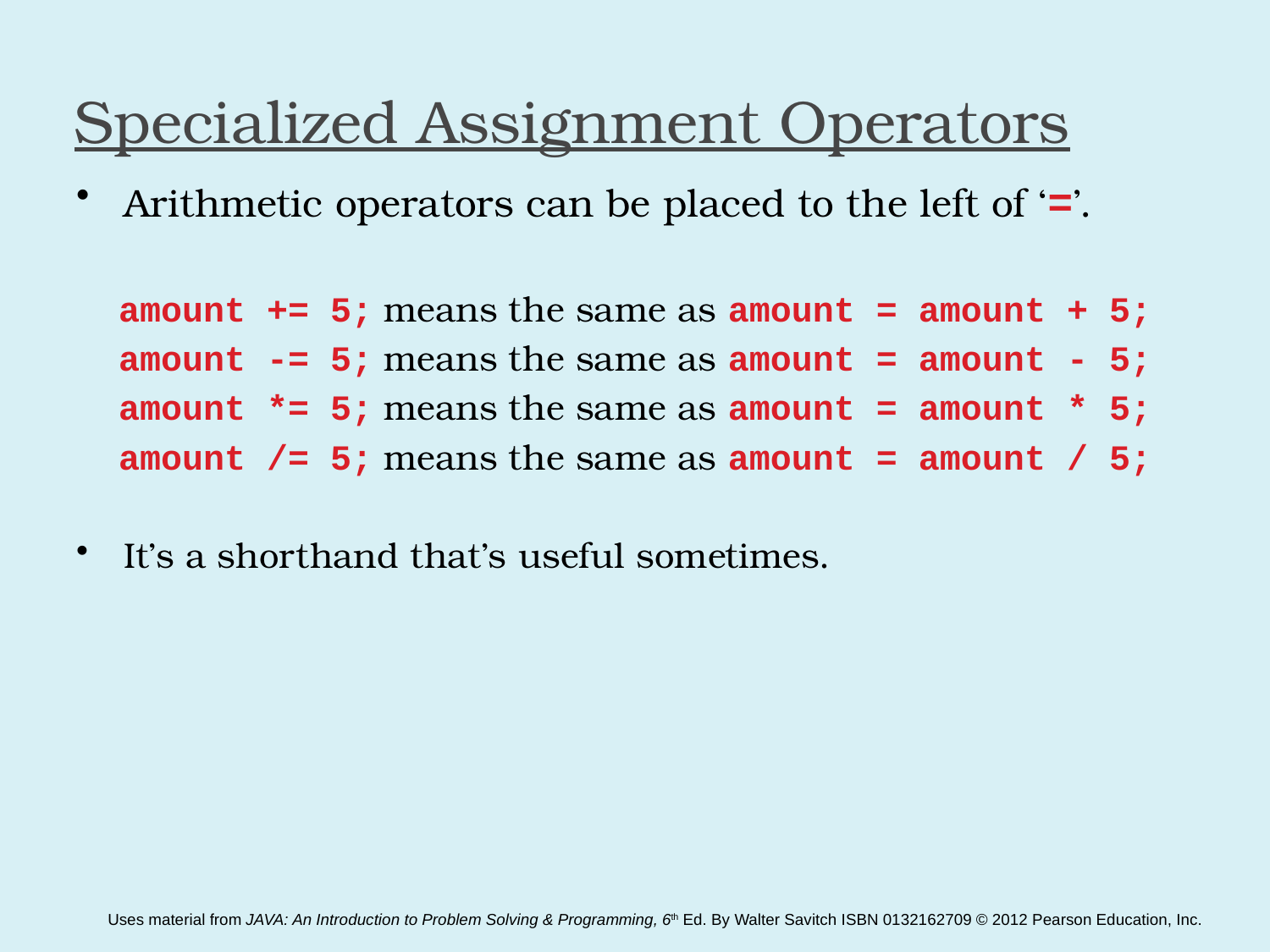

# Specialized Assignment Operators
Arithmetic operators can be placed to the left of ‘=’.

amount += 5; means the same as amount = amount + 5;
amount -= 5; means the same as amount = amount - 5;
amount *= 5; means the same as amount = amount * 5;
amount /= 5; means the same as amount = amount / 5;

It’s a shorthand that’s useful sometimes.